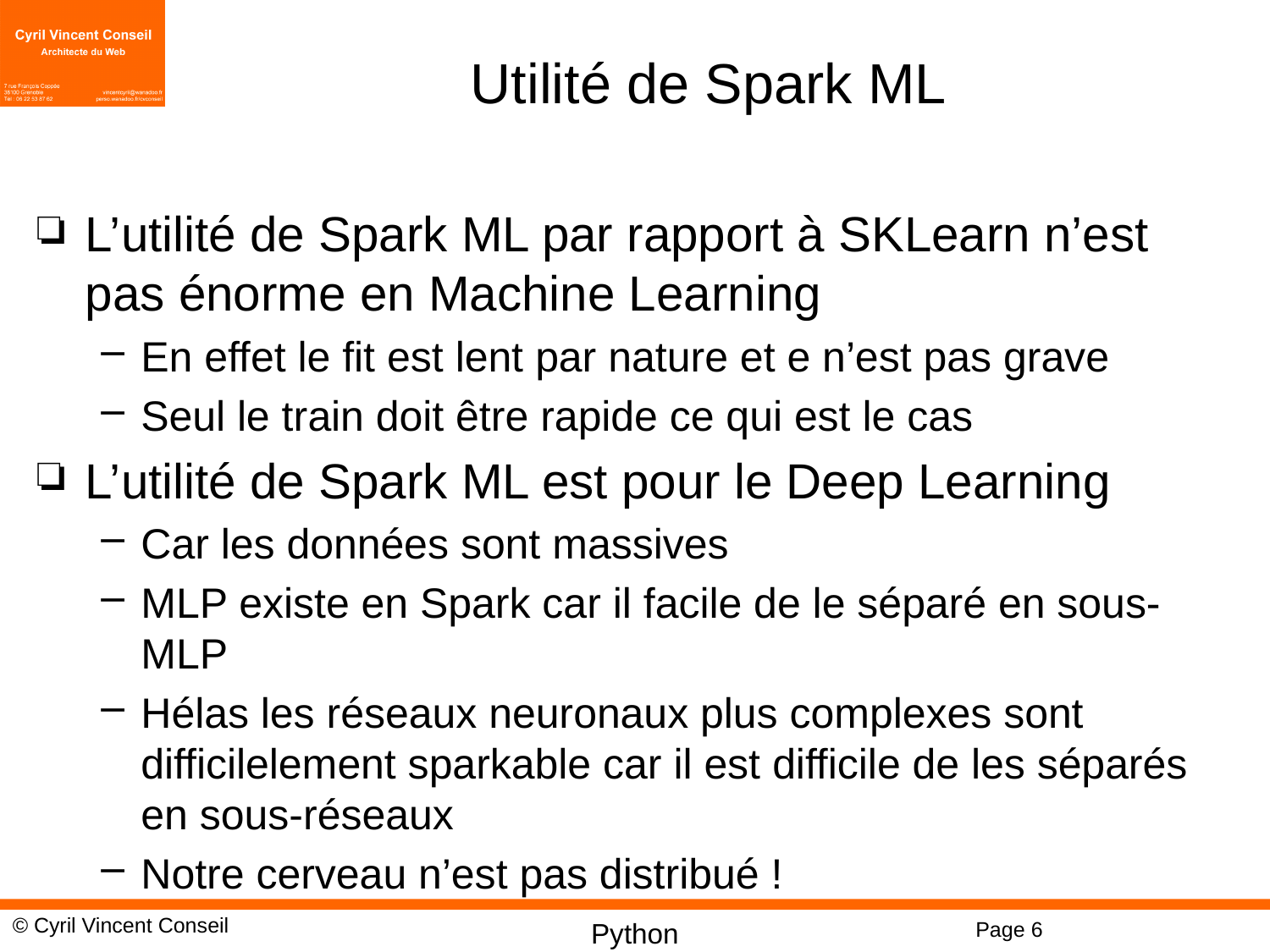

# Utilité de Spark ML
L’utilité de Spark ML par rapport à SKLearn n’est pas énorme en Machine Learning
En effet le fit est lent par nature et e n’est pas grave
Seul le train doit être rapide ce qui est le cas
L’utilité de Spark ML est pour le Deep Learning
Car les données sont massives
MLP existe en Spark car il facile de le séparé en sous-MLP
Hélas les réseaux neuronaux plus complexes sont difficilelement sparkable car il est difficile de les séparés en sous-réseaux
Notre cerveau n’est pas distribué !